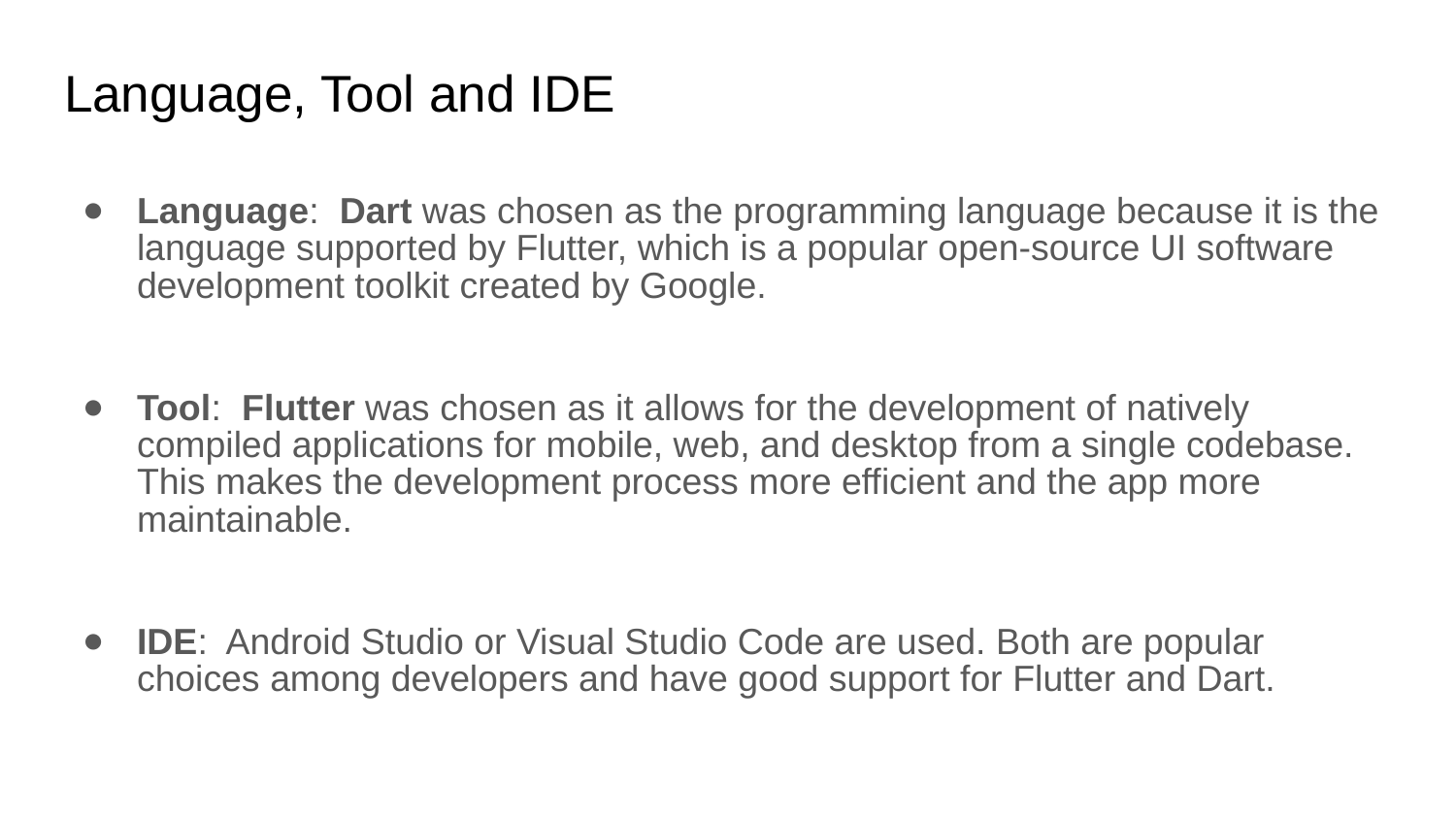

# Language, Tool and IDE

Language:  Dart was chosen as the programming language because it is the language supported by Flutter, which is a popular open-source UI software development toolkit created by Google.

Tool:  Flutter was chosen as it allows for the development of natively compiled applications for mobile, web, and desktop from a single codebase. This makes the development process more efficient and the app more maintainable.

IDE:  Android Studio or Visual Studio Code are used. Both are popular choices among developers and have good support for Flutter and Dart.